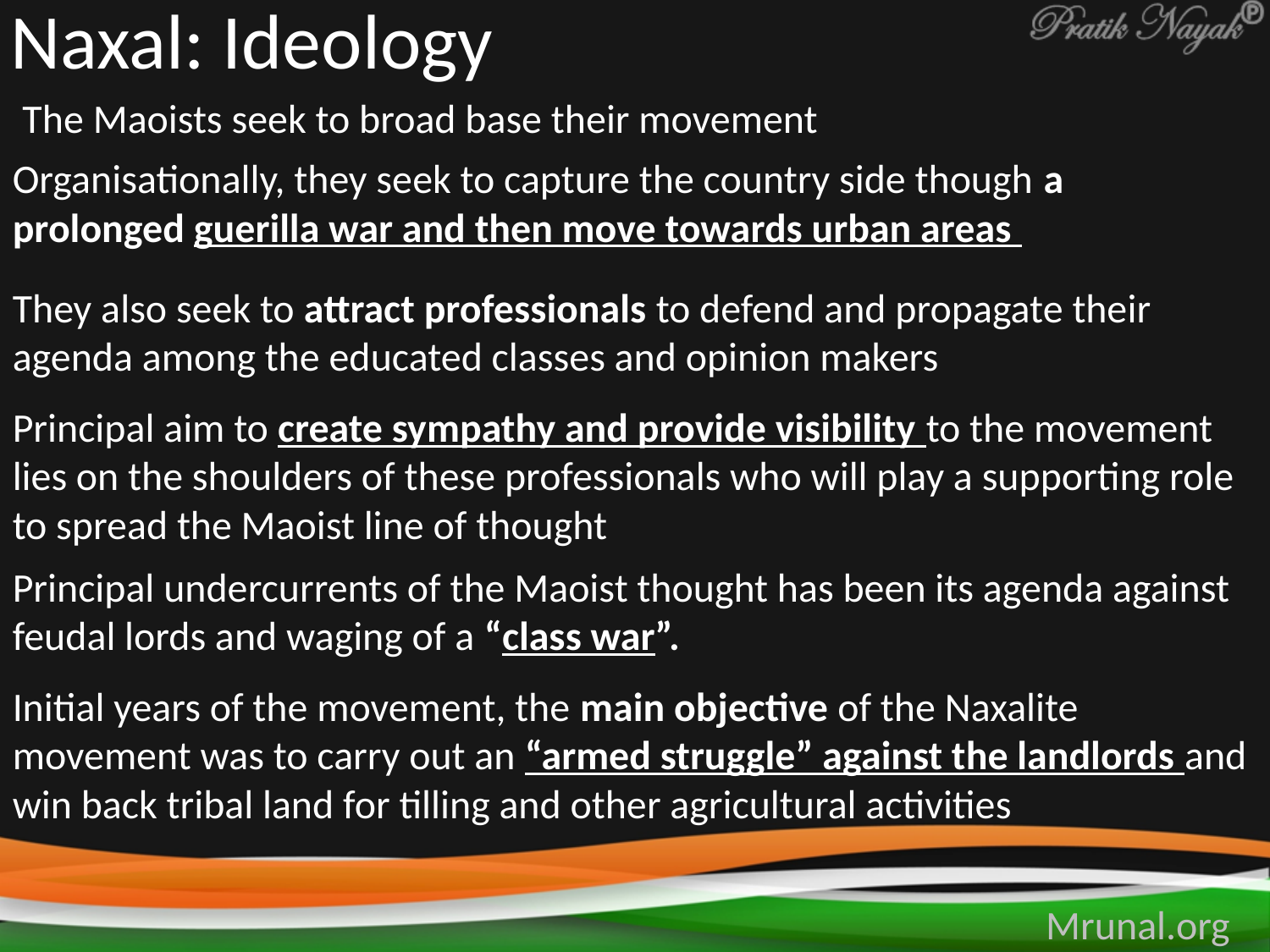

# Naxal: Ideology
The Maoists seek to broad base their movement
Organisationally, they seek to capture the country side though a prolonged guerilla war and then move towards urban areas
They also seek to attract professionals to defend and propagate their agenda among the educated classes and opinion makers
Principal aim to create sympathy and provide visibility to the movement lies on the shoulders of these professionals who will play a supporting role to spread the Maoist line of thought
Principal undercurrents of the Maoist thought has been its agenda against feudal lords and waging of a “class war”.
Initial years of the movement, the main objective of the Naxalite movement was to carry out an “armed struggle” against the landlords and win back tribal land for tilling and other agricultural activities
Mrunal.org